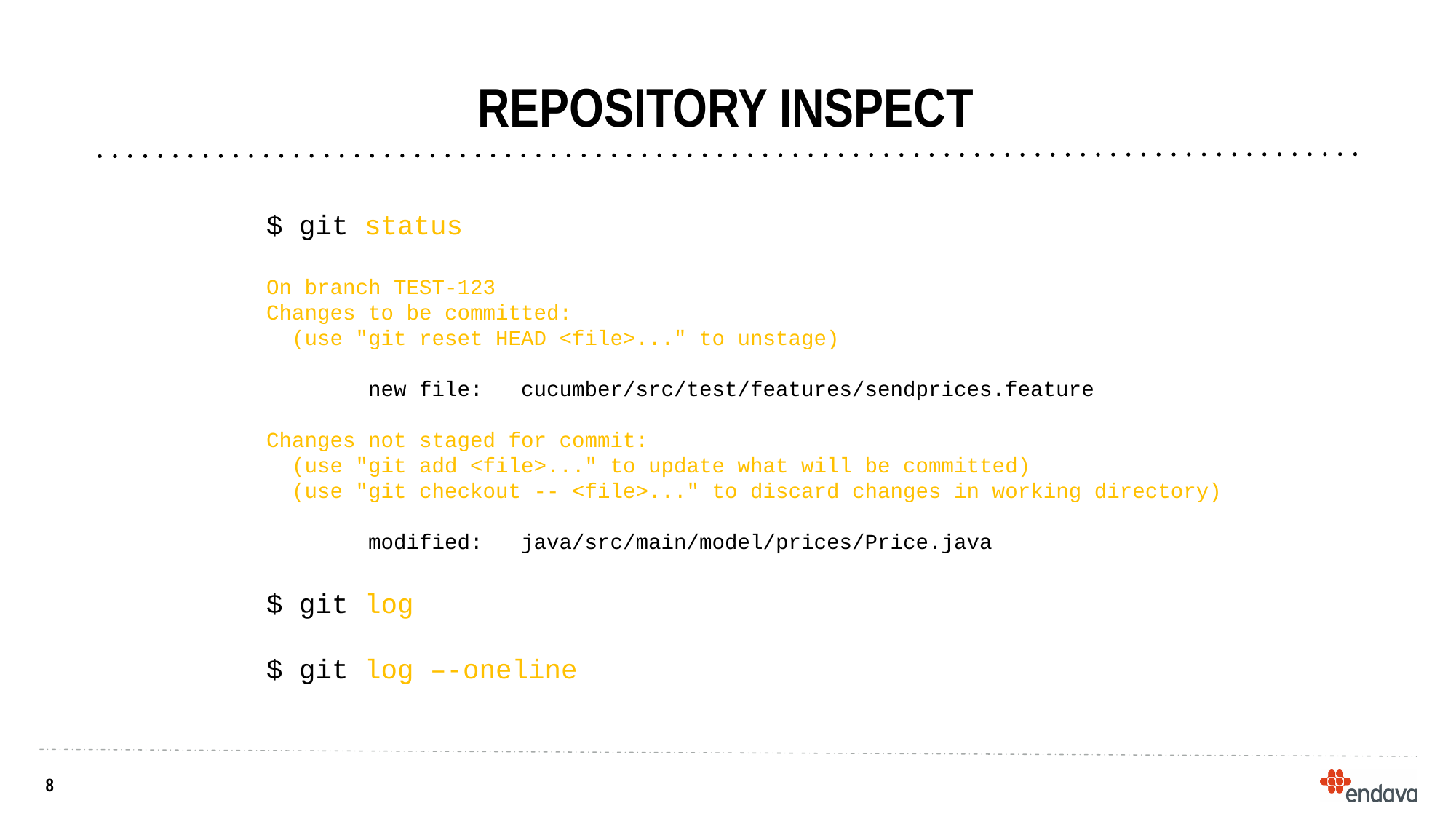

# REPOSITORY INSPECT
$ git status

On branch TEST-123
Changes to be committed:
  (use "git reset HEAD <file>..." to unstage)

        new file:   cucumber/src/test/features/sendprices.feature

Changes not staged for commit:
  (use "git add <file>..." to update what will be committed)
  (use "git checkout -- <file>..." to discard changes in working directory)

        modified:   java/src/main/model/prices/Price.java

$ git log

$ git log –-oneline